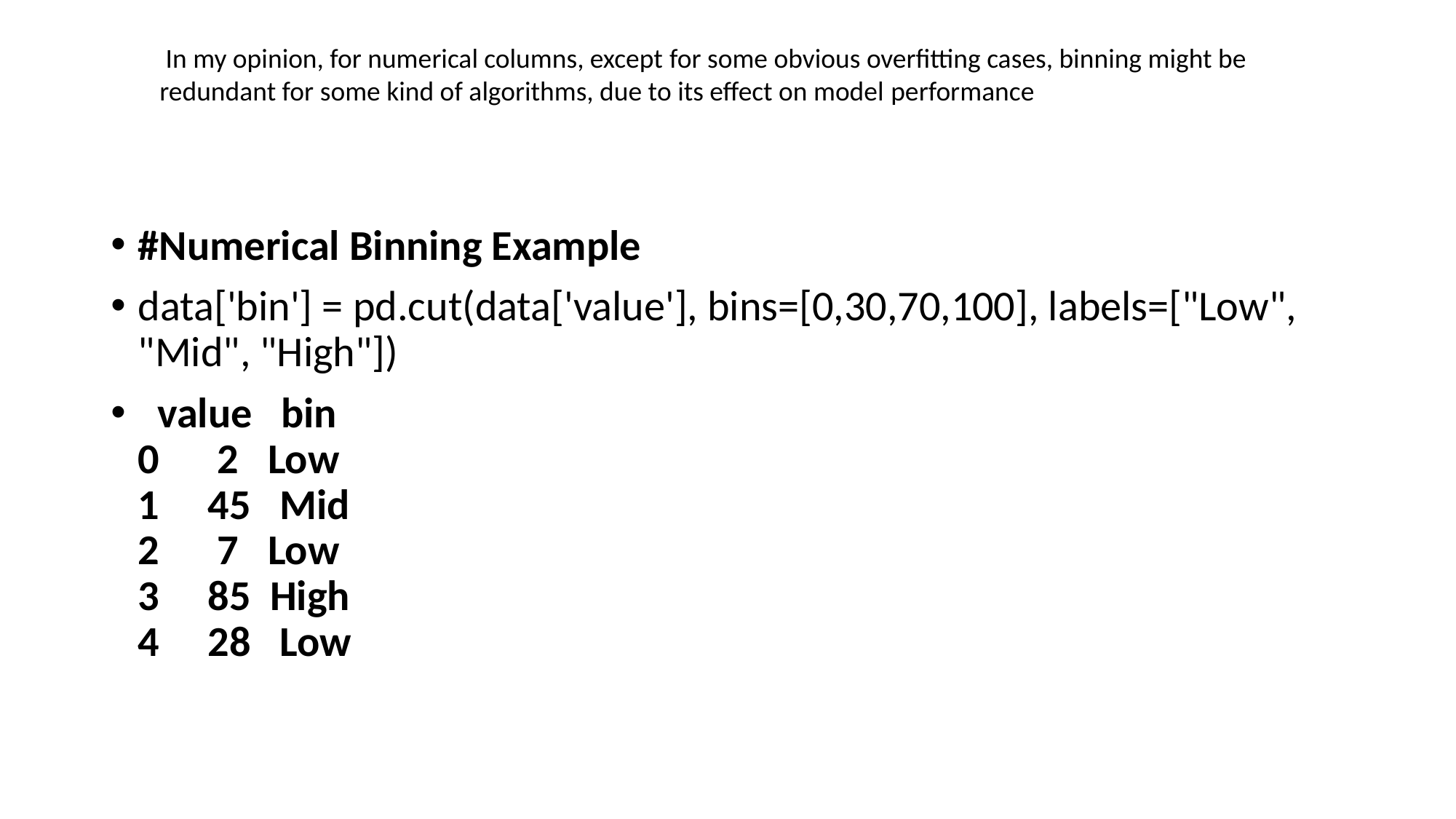

In my opinion, for numerical columns, except for some obvious overfitting cases, binning might be redundant for some kind of algorithms, due to its effect on model performance

#Numerical Binning Example
data['bin'] = pd.cut(data['value'], bins=[0,30,70,100], labels=["Low", "Mid", "High"])
  value   bin
0      2   Low
1     45   Mid
2      7   Low
3     85  High
4     28   Low